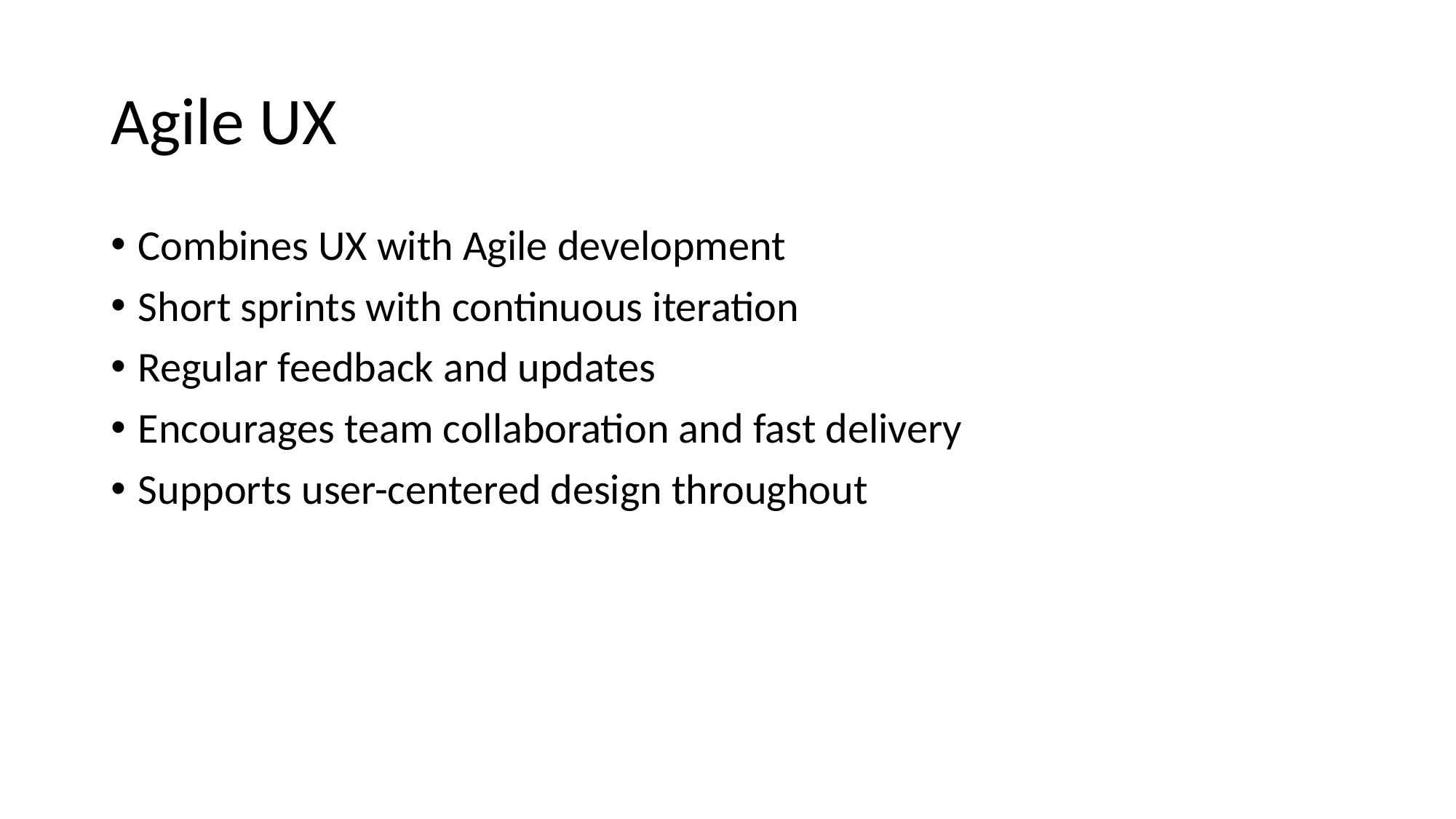

# Agile UX
Combines UX with Agile development
Short sprints with continuous iteration
Regular feedback and updates
Encourages team collaboration and fast delivery
Supports user-centered design throughout